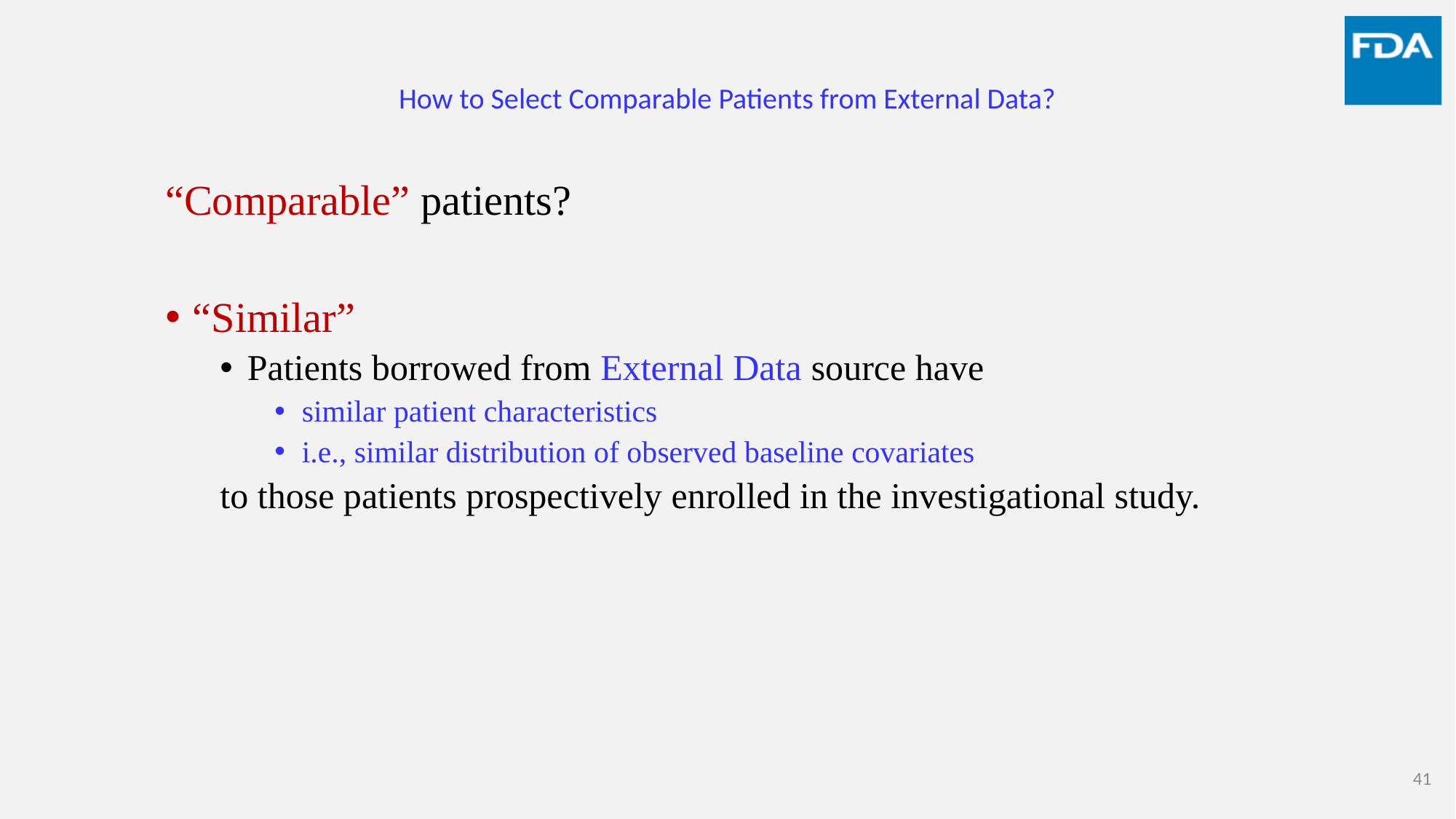

# How to Select Comparable Patients from External Data?
“Comparable” patients?

“Similar”
Patients borrowed from External Data source have
similar patient characteristics
i.e., similar distribution of observed baseline covariates
to those patients prospectively enrolled in the investigational study.

41